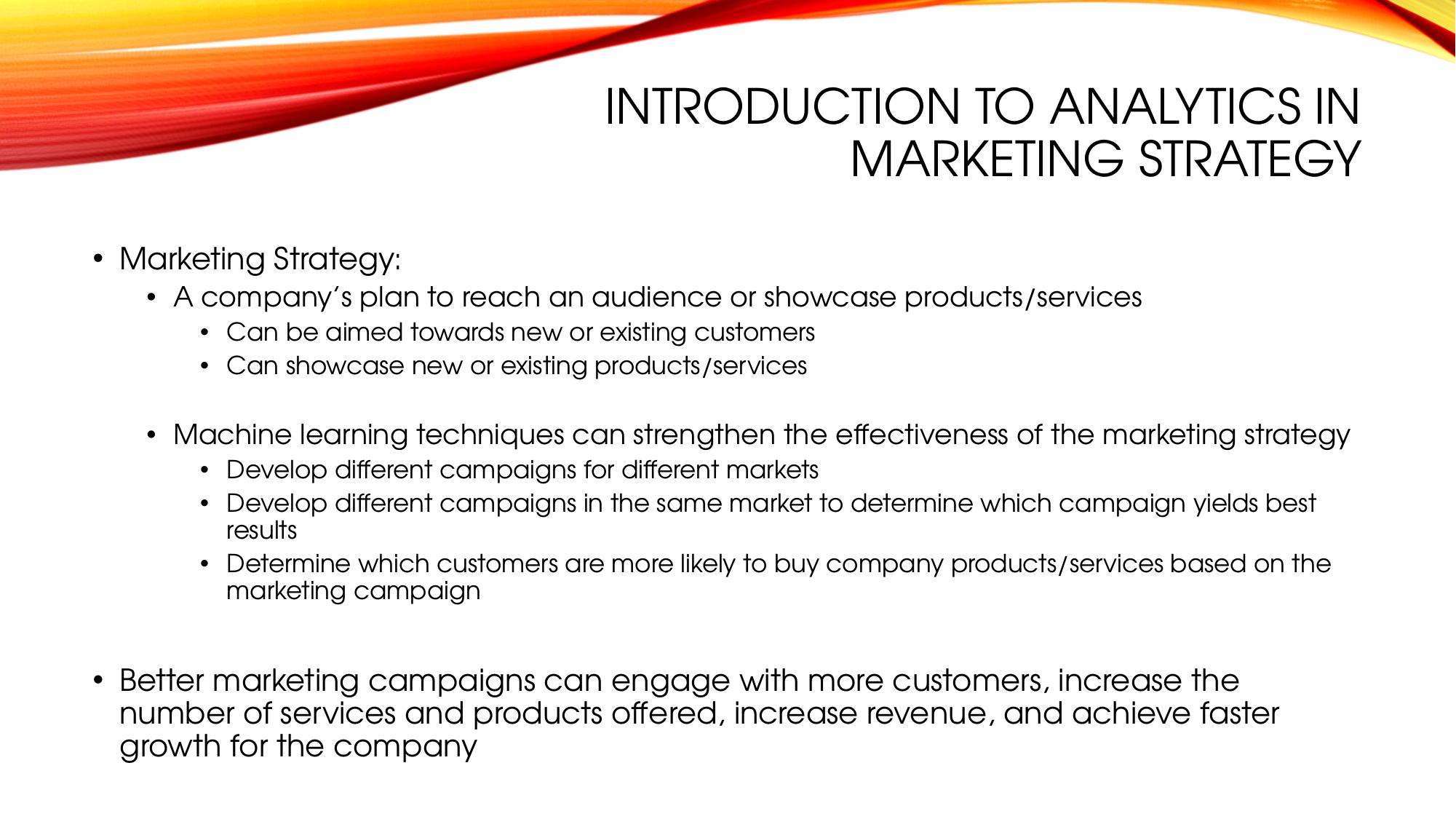

# Introduction to Analytics in Marketing strategy
Marketing Strategy:
A company’s plan to reach an audience or showcase products/services
Can be aimed towards new or existing customers
Can showcase new or existing products/services

Machine learning techniques can strengthen the effectiveness of the marketing strategy
Develop different campaigns for different markets
Develop different campaigns in the same market to determine which campaign yields best results
Determine which customers are more likely to buy company products/services based on the marketing campaign

Better marketing campaigns can engage with more customers, increase the number of services and products offered, increase revenue, and achieve faster growth for the company